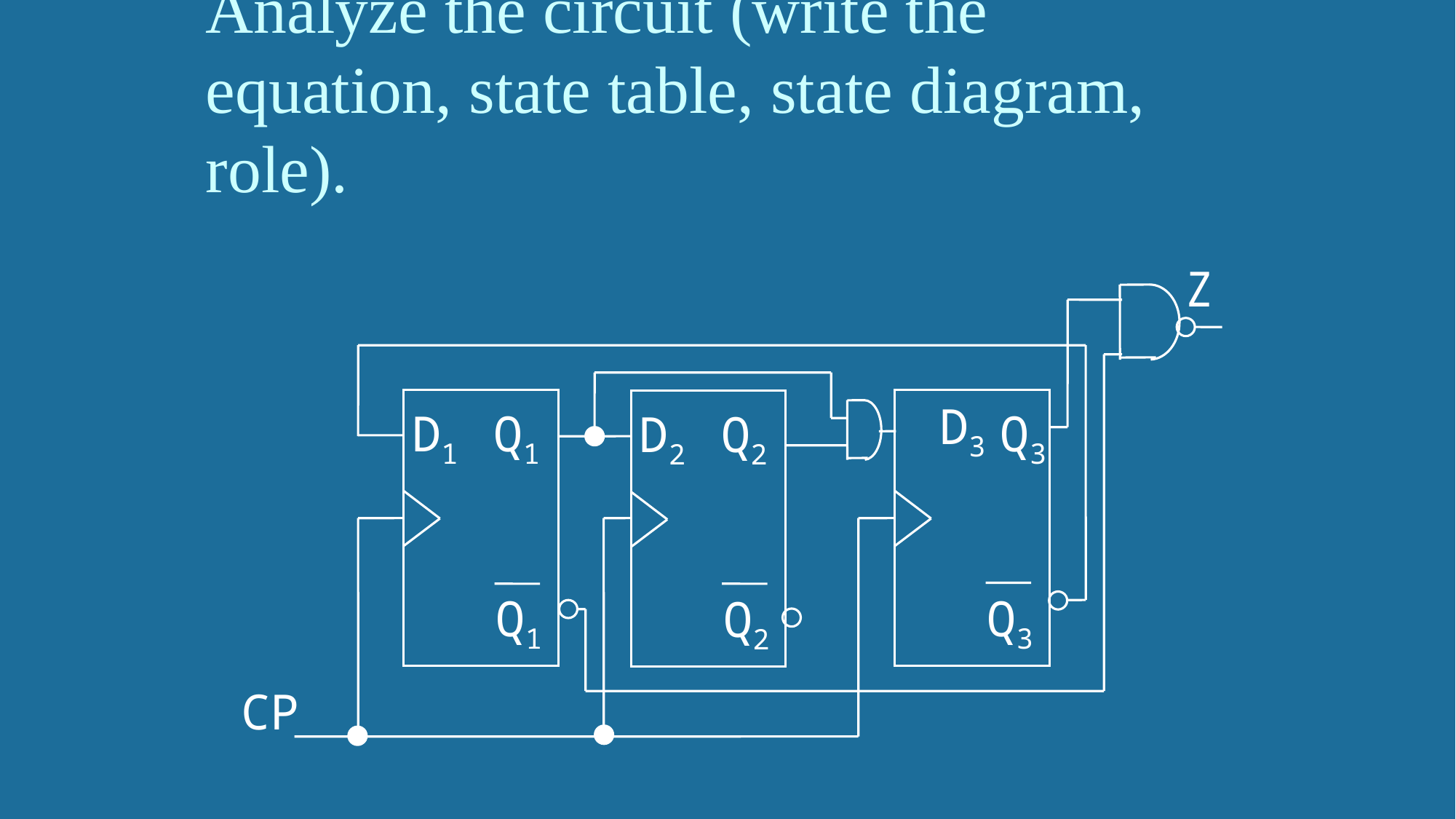

# Analyze the circuit (write the equation, state table, state diagram, role).
Z

D3
D1
Q1
Q3
D2
Q2

Q1
Q3

Q2

CP